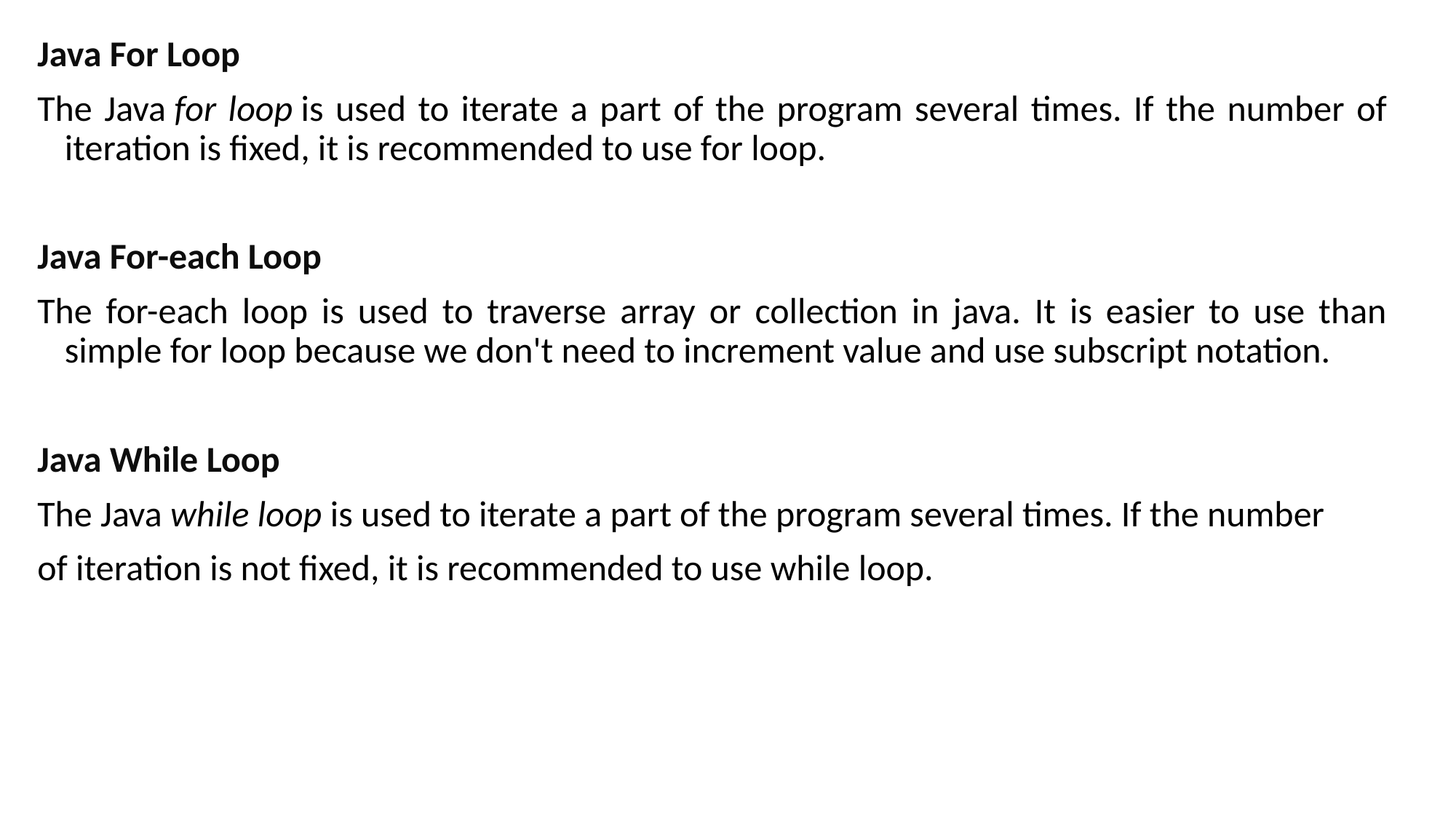

Java For Loop
The Java for loop is used to iterate a part of the program several times. If the number of iteration is fixed, it is recommended to use for loop.

Java For-each Loop
The for-each loop is used to traverse array or collection in java. It is easier to use than simple for loop because we don't need to increment value and use subscript notation.

Java While Loop
The Java while loop is used to iterate a part of the program several times. If the number
of iteration is not fixed, it is recommended to use while loop.